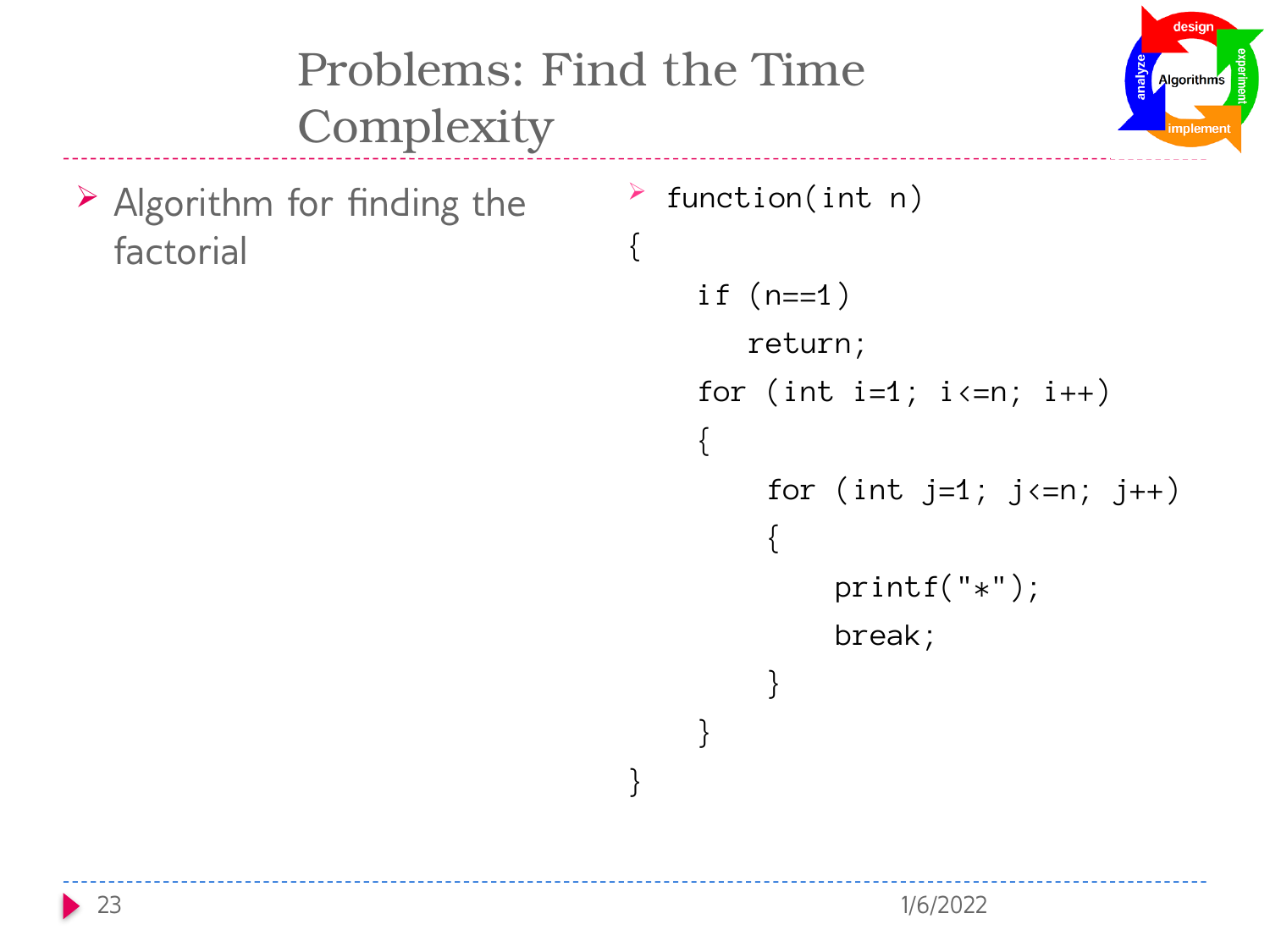

# Problems: Find the Time Complexity
Algorithm for finding the factorial

function(int n)
{
    if (n==1)
       return;
    for (int i=1; i<=n; i++)
    {
        for (int j=1; j<=n; j++)
        {
            printf("*");
            break;
        }
    }
}

23
1/6/2022